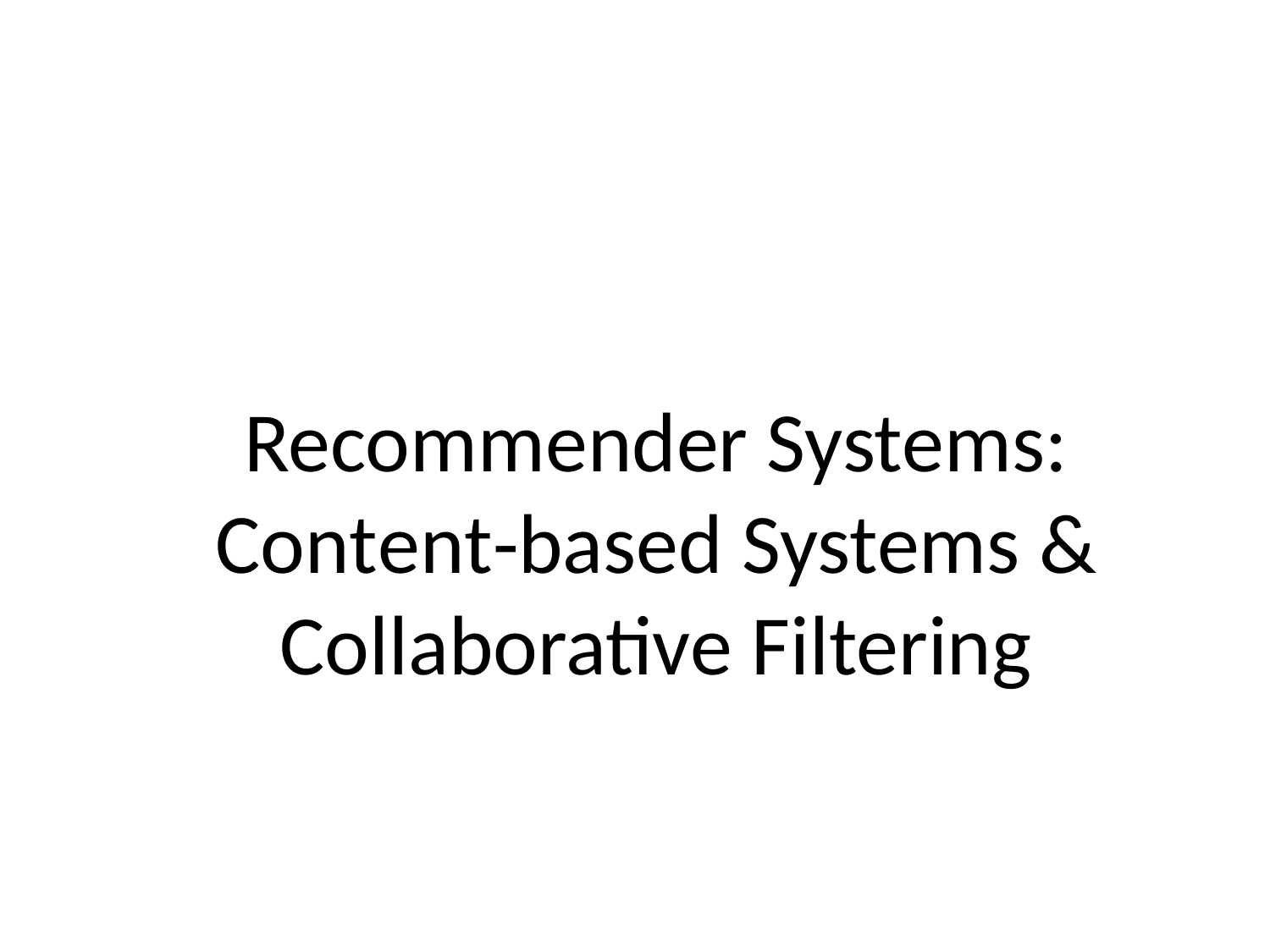

# Recommender Systems: Content-based Systems & Collaborative Filtering